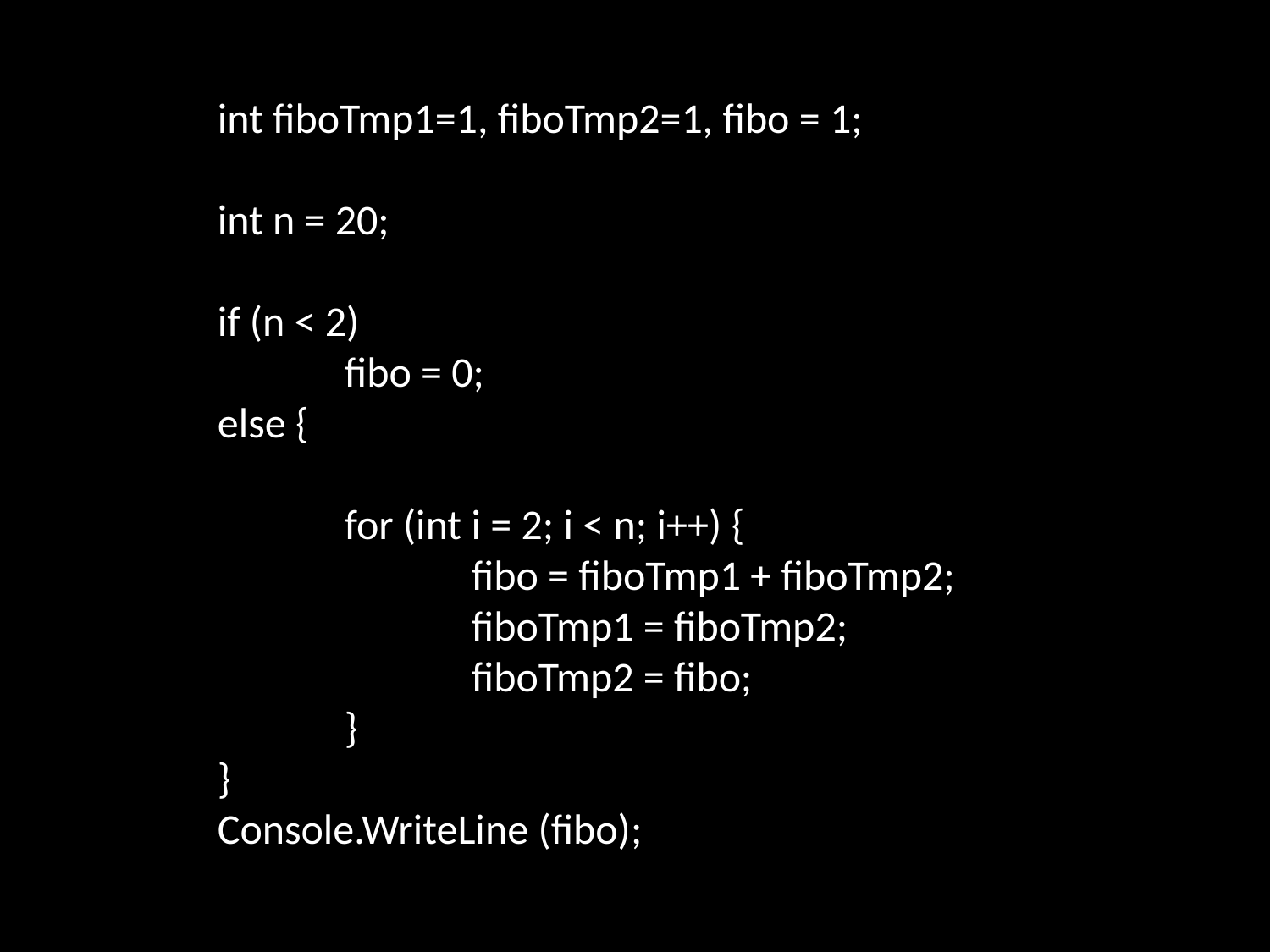

int fiboTmp1=1, fiboTmp2=1, fibo = 1;
int n = 20;
if (n < 2)
	fibo = 0;
else {
	for (int i = 2; i < n; i++) {
		fibo = fiboTmp1 + fiboTmp2;
		fiboTmp1 = fiboTmp2;
		fiboTmp2 = fibo;
	}
}
Console.WriteLine (fibo);